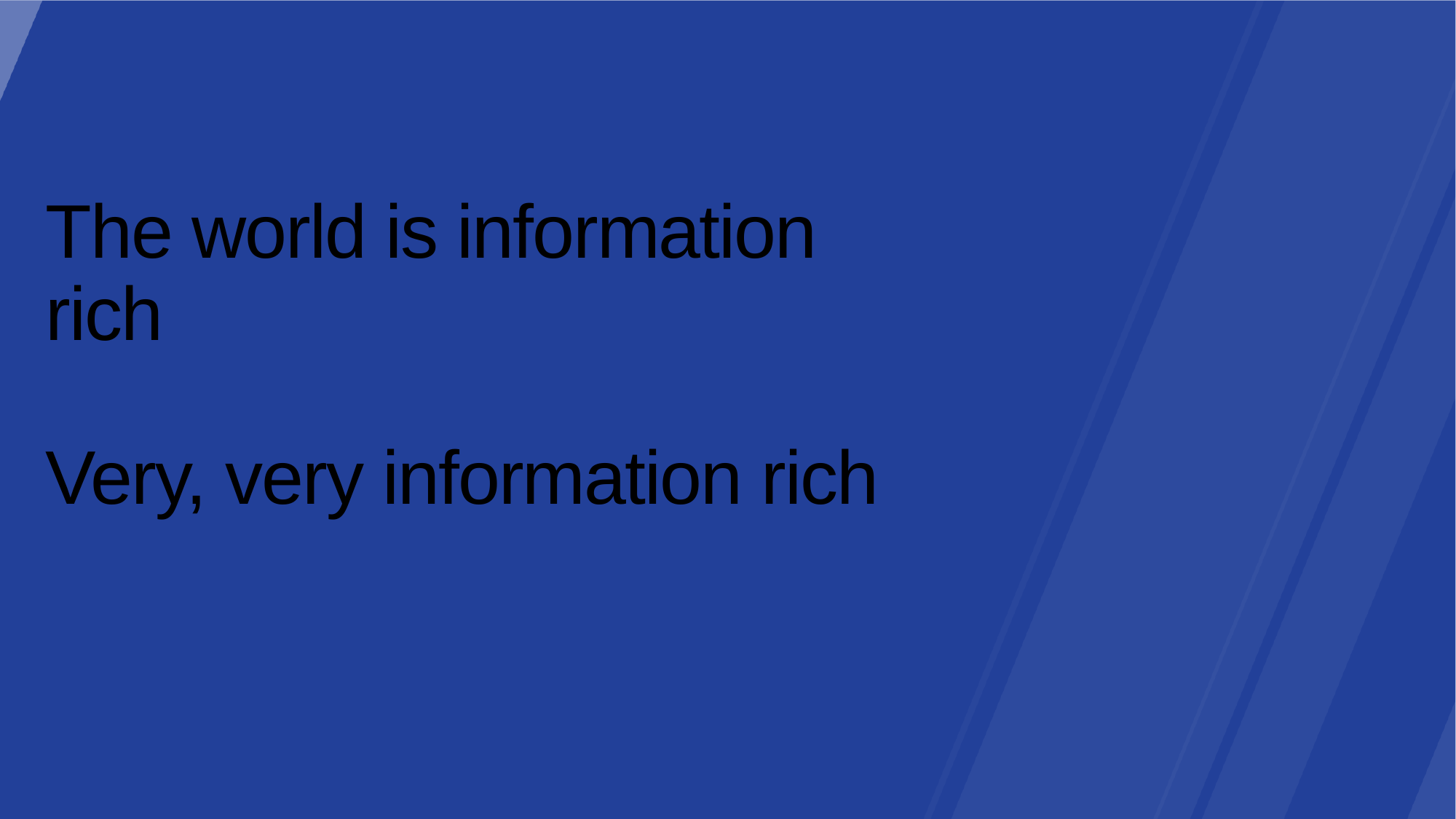

The world is information rich
Very, very information rich